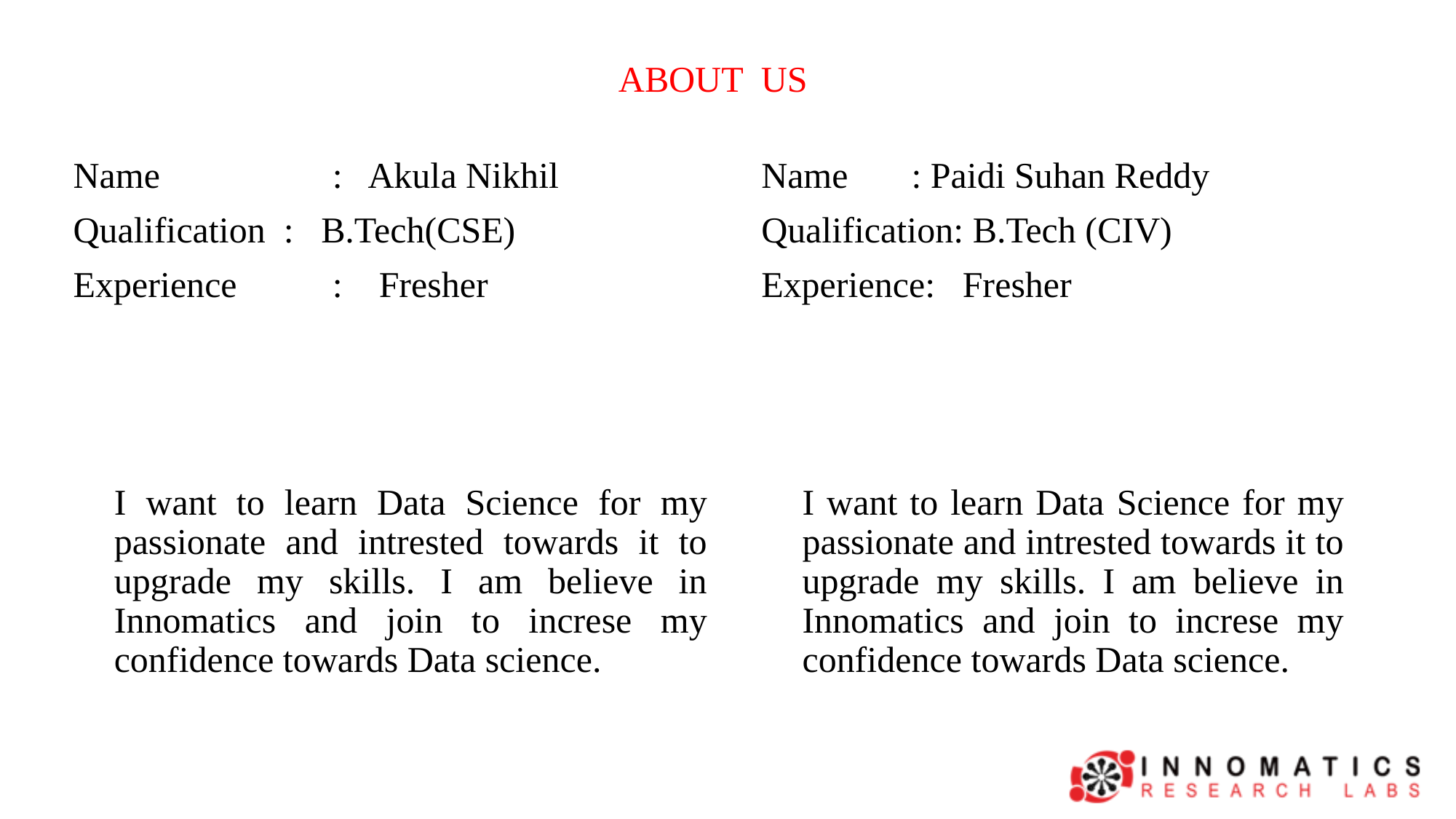

# ABOUT  US
Name		:   Akula Nikhil
Qualification  :   B.Tech(CSE)
Experience 	:    Fresher

	I want to learn Data Science for my passionate and intrested towards it to upgrade my skills. I am believe in Innomatics and join to increse my confidence towards Data science.
Name	: Paidi Suhan Reddy
Qualification: B.Tech (CIV)
Experience:   Fresher

	I want to learn Data Science for my passionate and intrested towards it to upgrade my skills. I am believe in Innomatics and join to increse my confidence towards Data science.